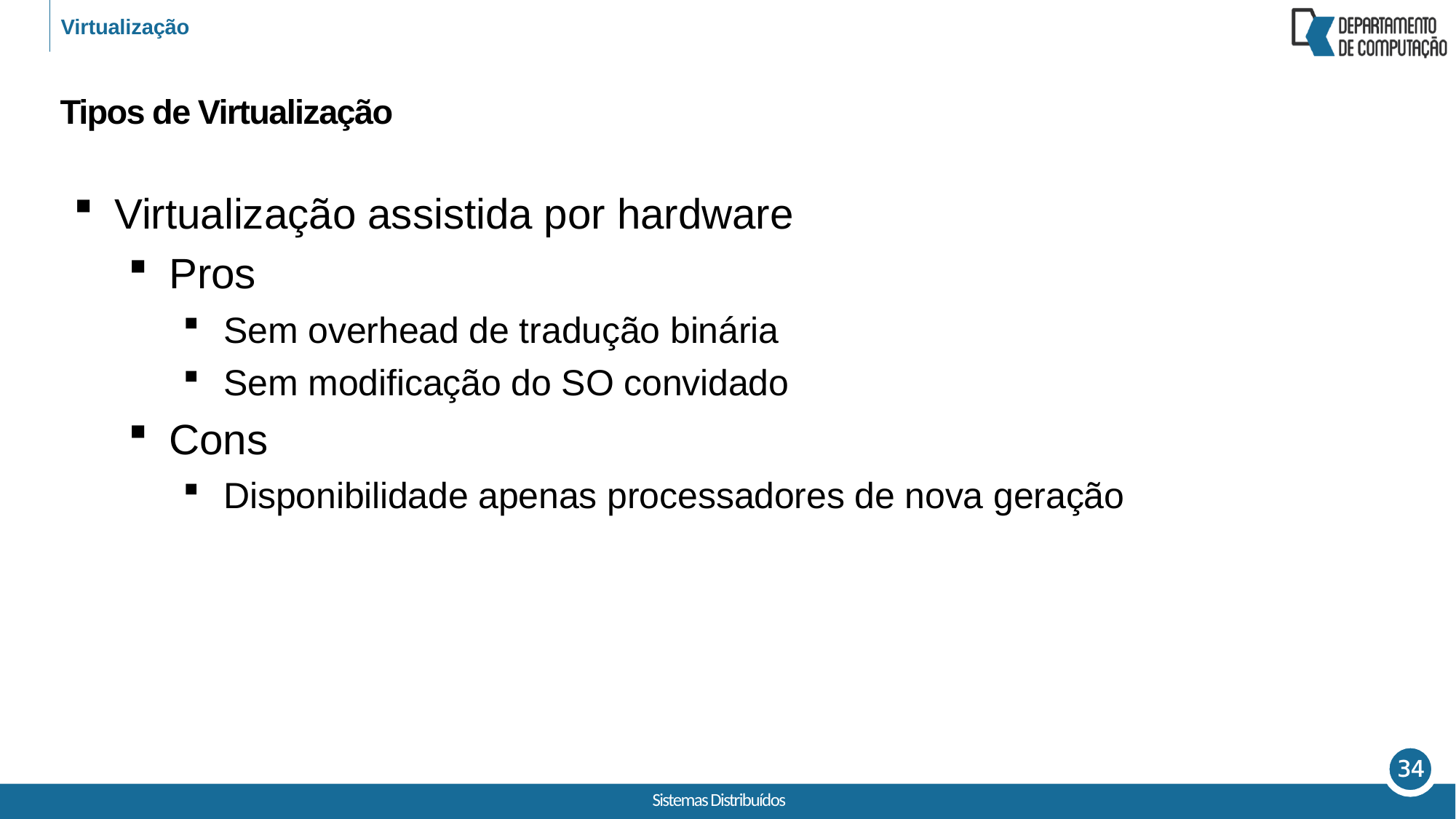

Virtualização
Tipos de Virtualização
Virtualização assistida por hardware
Pros
Sem overhead de tradução binária
Sem modificação do SO convidado
Cons
Disponibilidade apenas processadores de nova geração

34
Sistemas Distribuídos